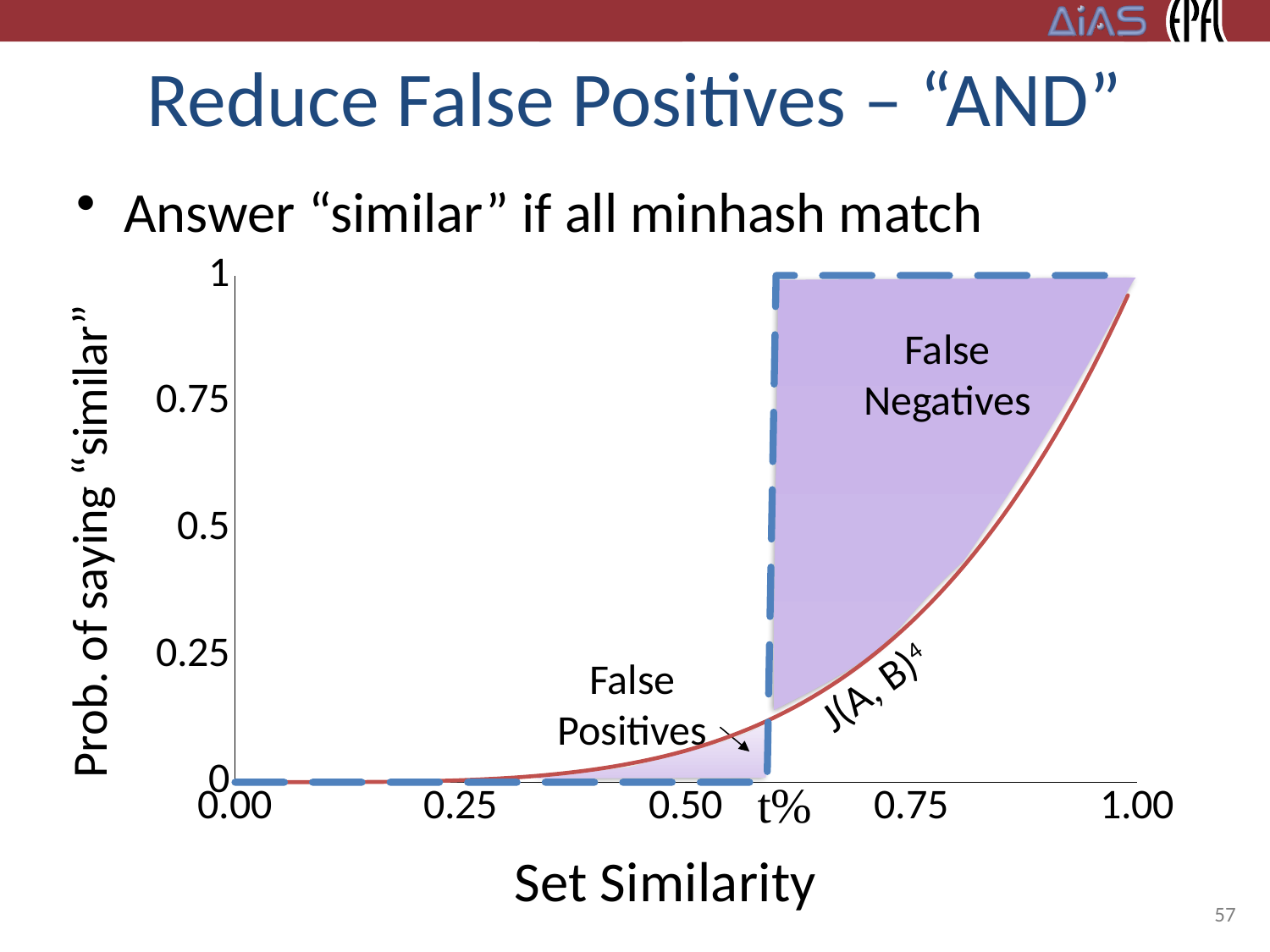

# Reduce False Positives – “AND”
Answer “similar” if all minhash match

### Chart

| Category | Ideal | MinHash |
|---|---|---|
False
Negatives
False
Positives
J(A, B)4

57